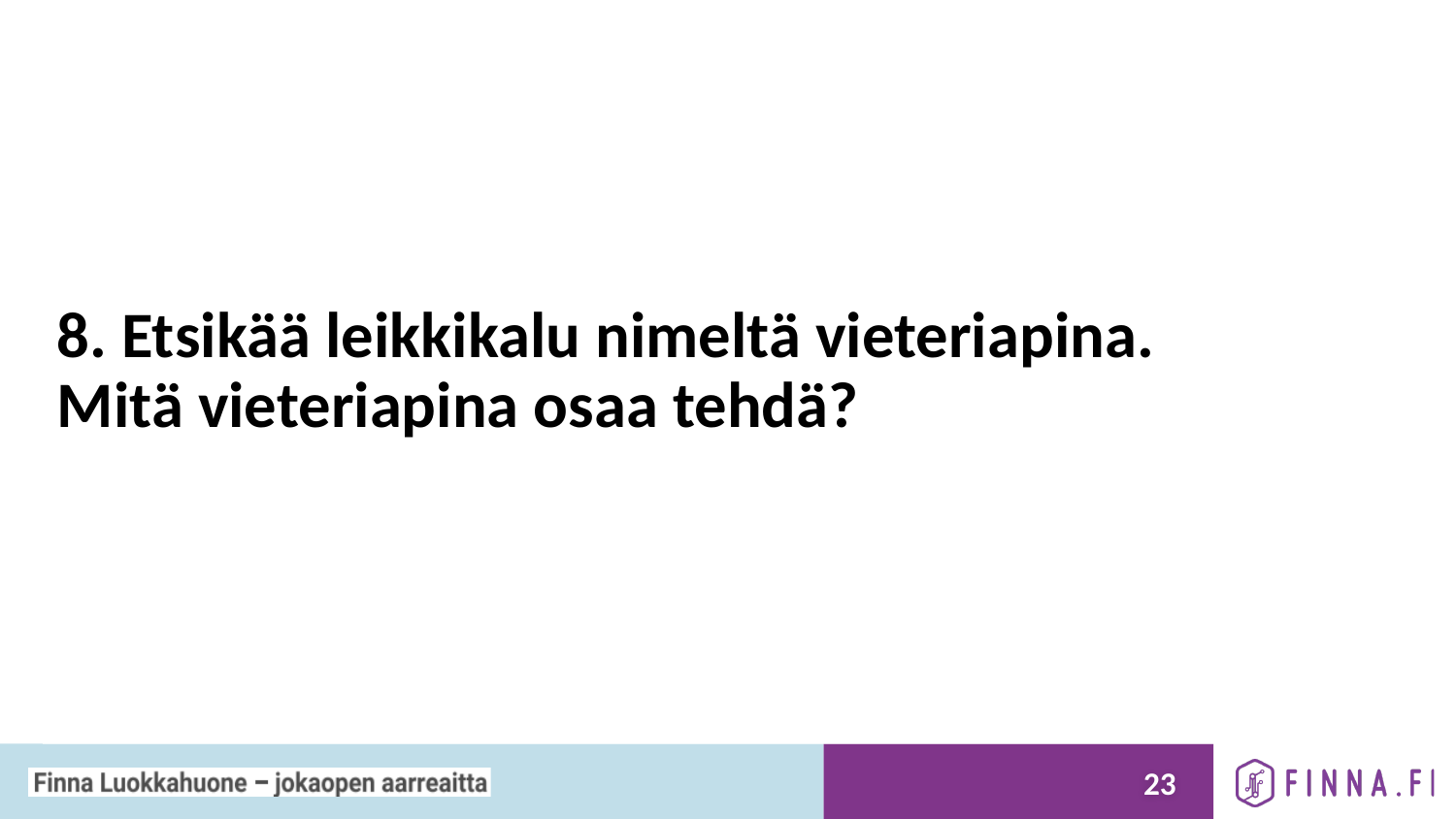

# 8. Etsikää leikkikalu nimeltä vieteriapina. Mitä vieteriapina osaa tehdä?